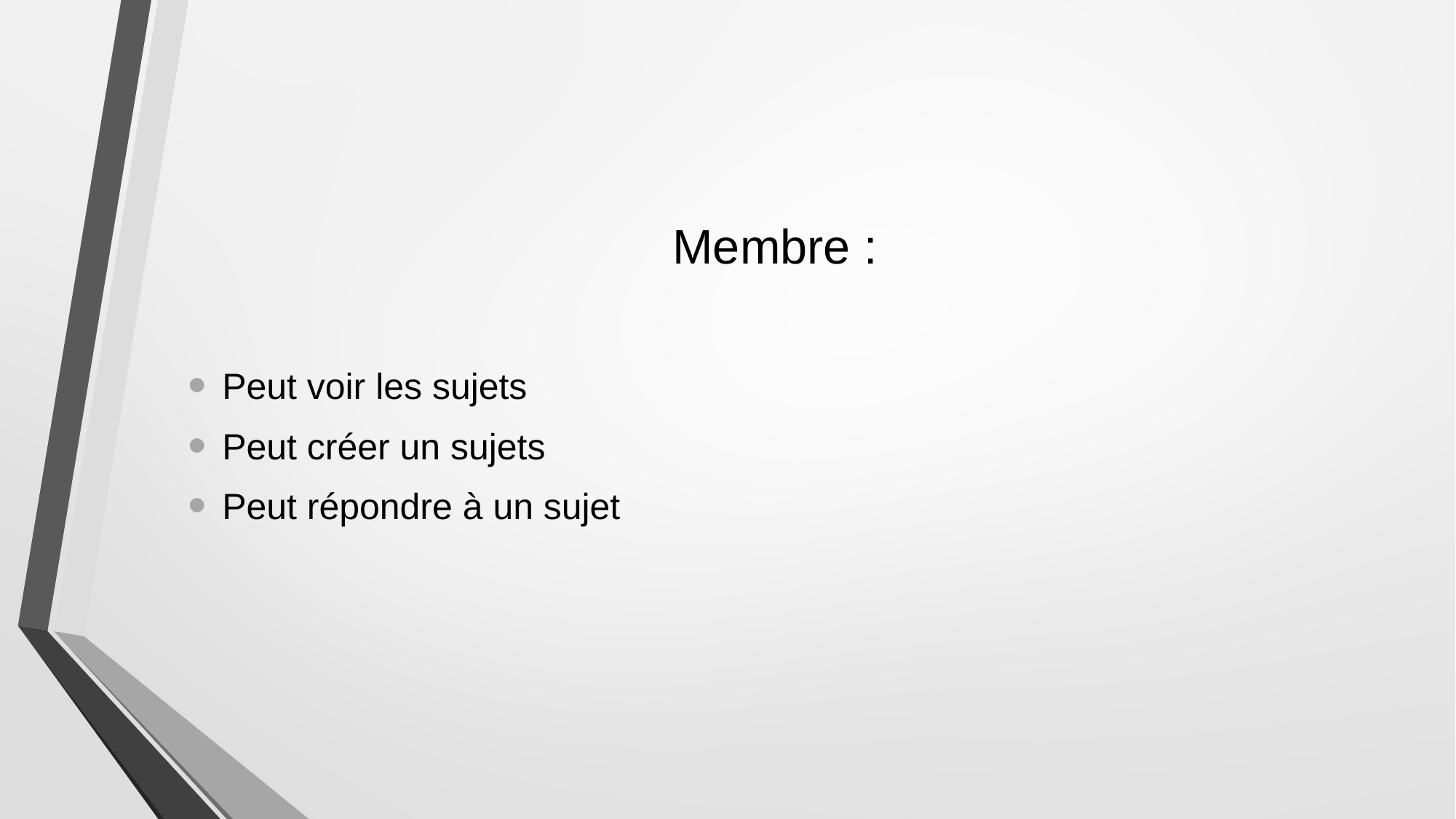

# Membre :
Peut voir les sujets
Peut créer un sujets
Peut répondre à un sujet